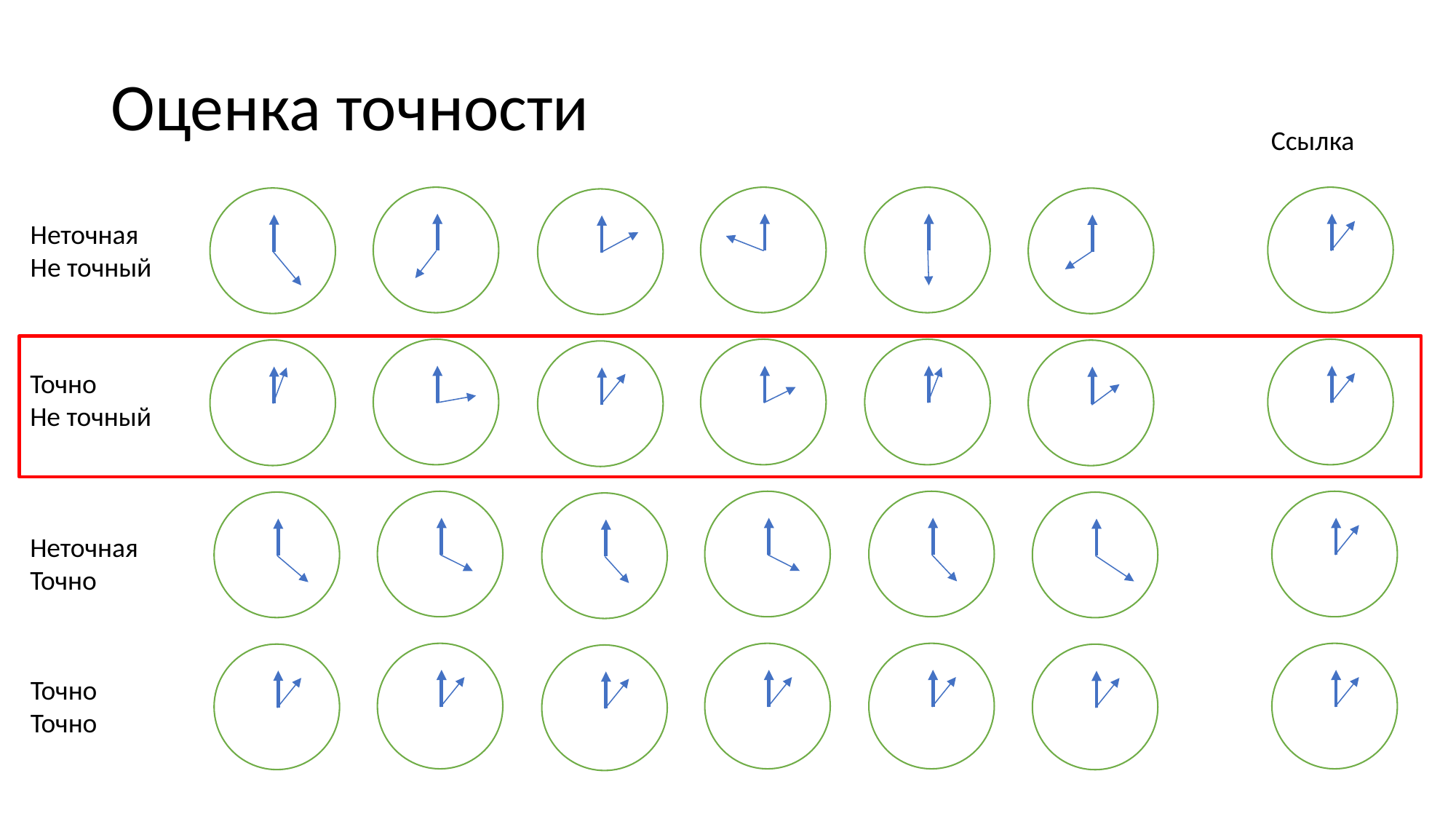

# Оценка точности
Ссылка

Неточная
Не точный

Точно
Не точный

Неточная
Точно

Точно
Точно